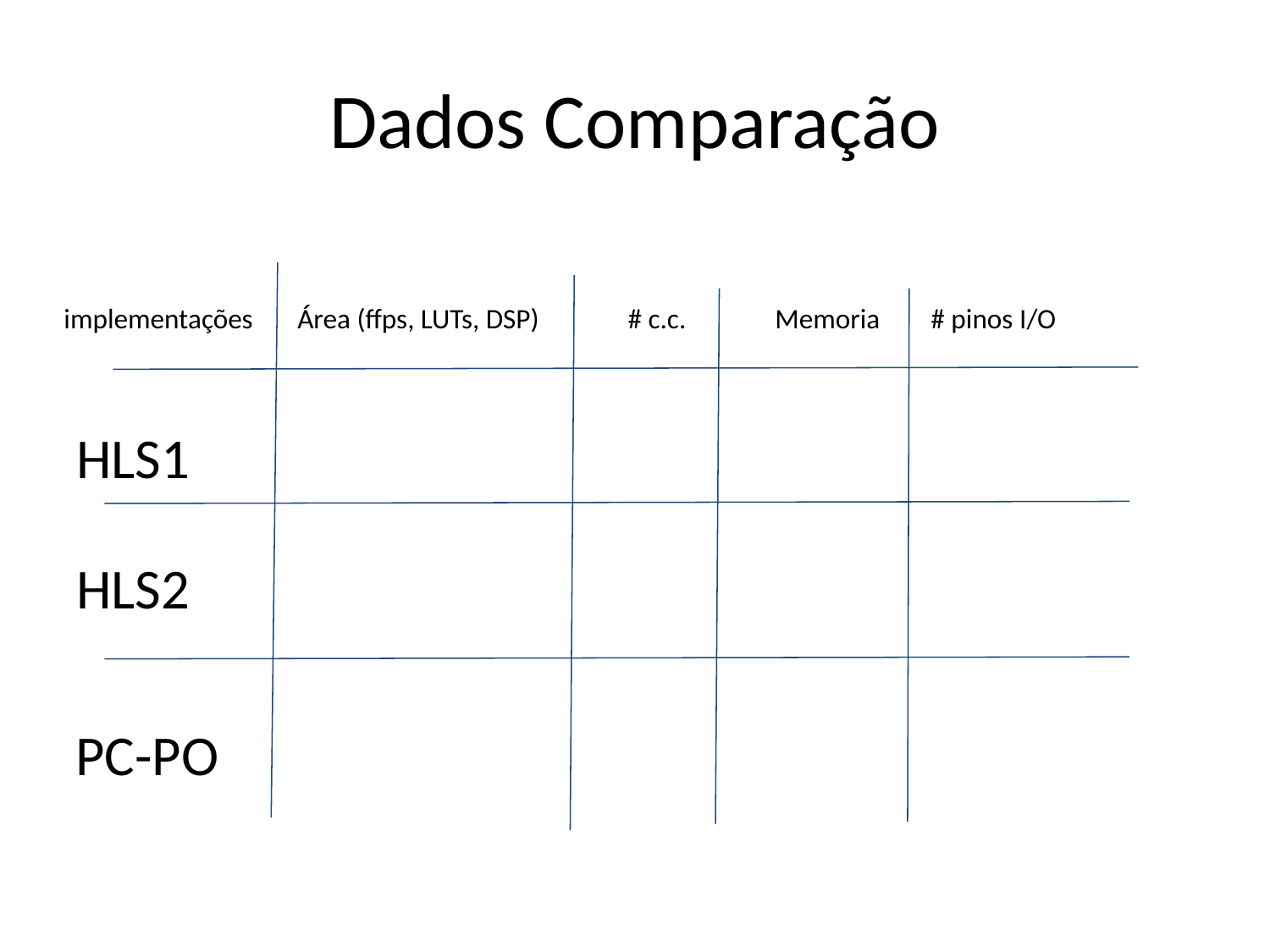

# Dados Comparação
implementações       Área (ffps, LUTs, DSP)              # c.c.              Memoria        # pinos I/O
HLS1
HLS2
PC-PO